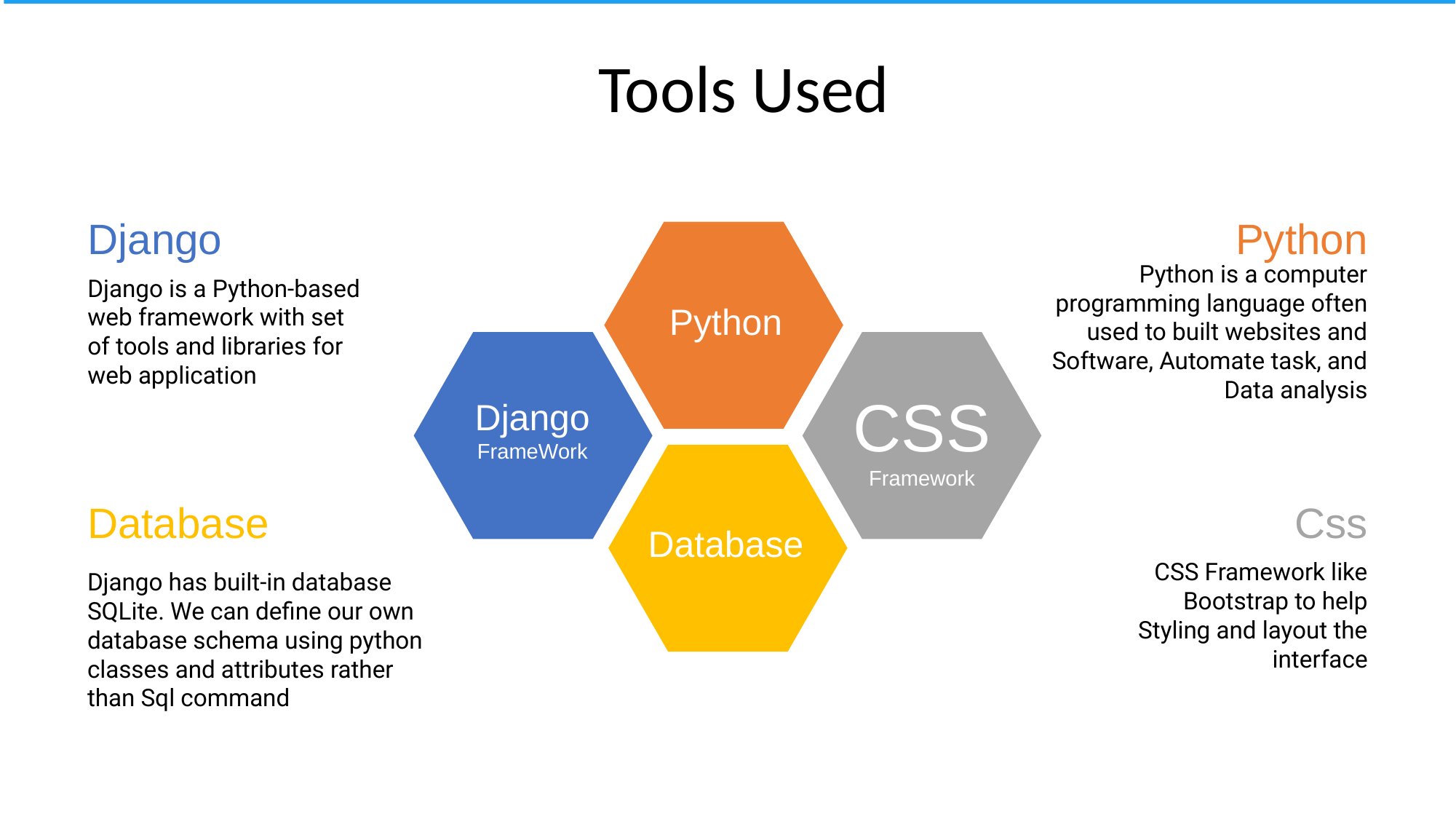

# Tools Used
Django
Python

Python
Django is a Python-based web framework with set of tools and libraries for web application
Python is a computer programming language often used to built websites and Software, Automate task, and Data analysis

Django
FrameWork
CSS
Framework

Css
Database
Database
CSS Framework like Bootstrap to help Styling and layout the interface
Django has built-in database SQLite. We can define our own database schema using python classes and attributes rather than Sql command